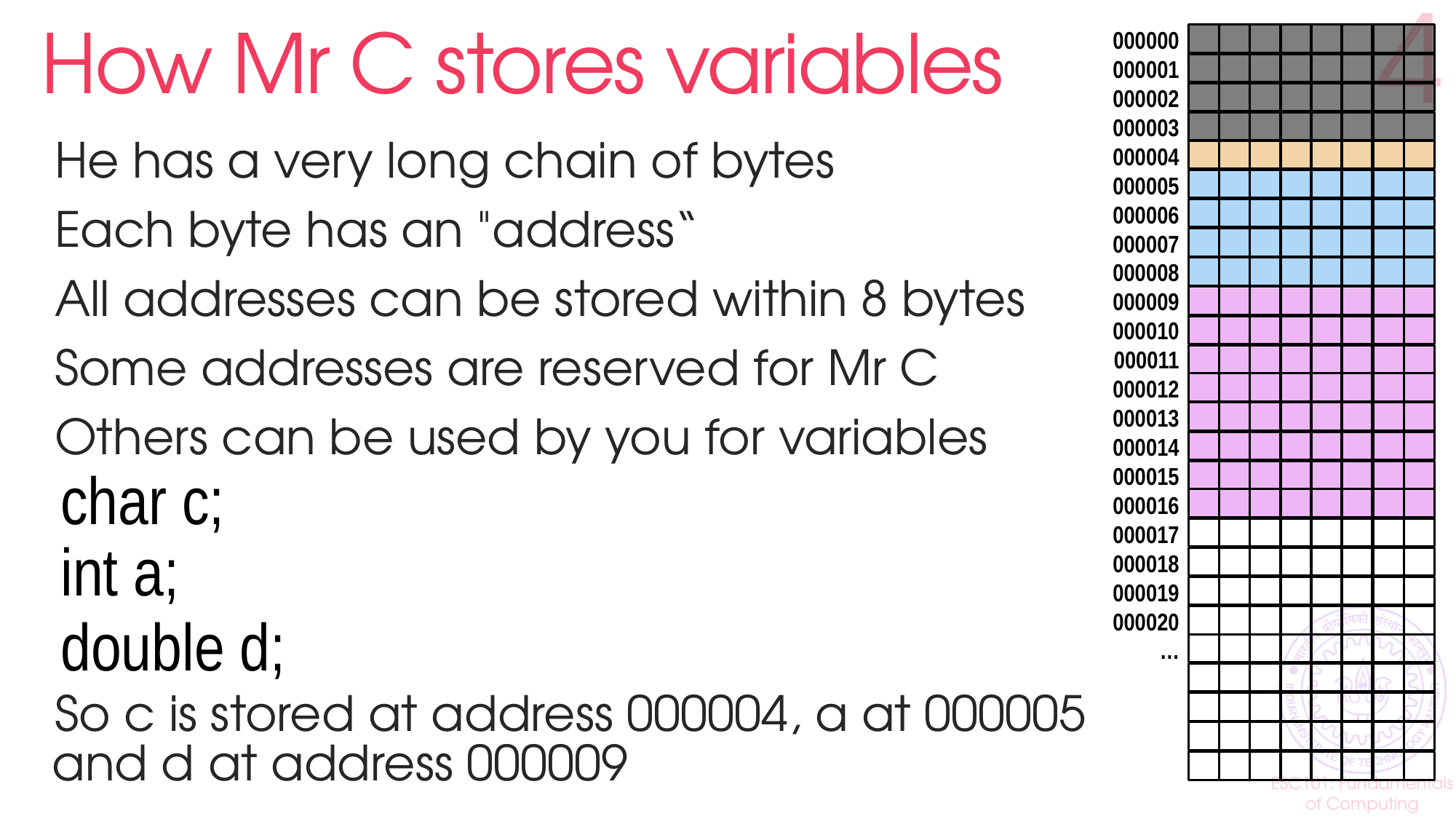

# How Mr C stores variables
4
000000
000001
000002
000003
000004
000005
000006
000007
000008
000009
000010
000011
000012
000013
000014
000015
000016
000017
000018
000019
000020
…

He has a very long chain of bytes
Each byte has an "address“
All addresses can be stored within 8 bytes
Some addresses are reserved for Mr C
Others can be used by you for variables

So c is stored at address 000004, a at 000005
and d at address 000009

char c;
int a;
double d;